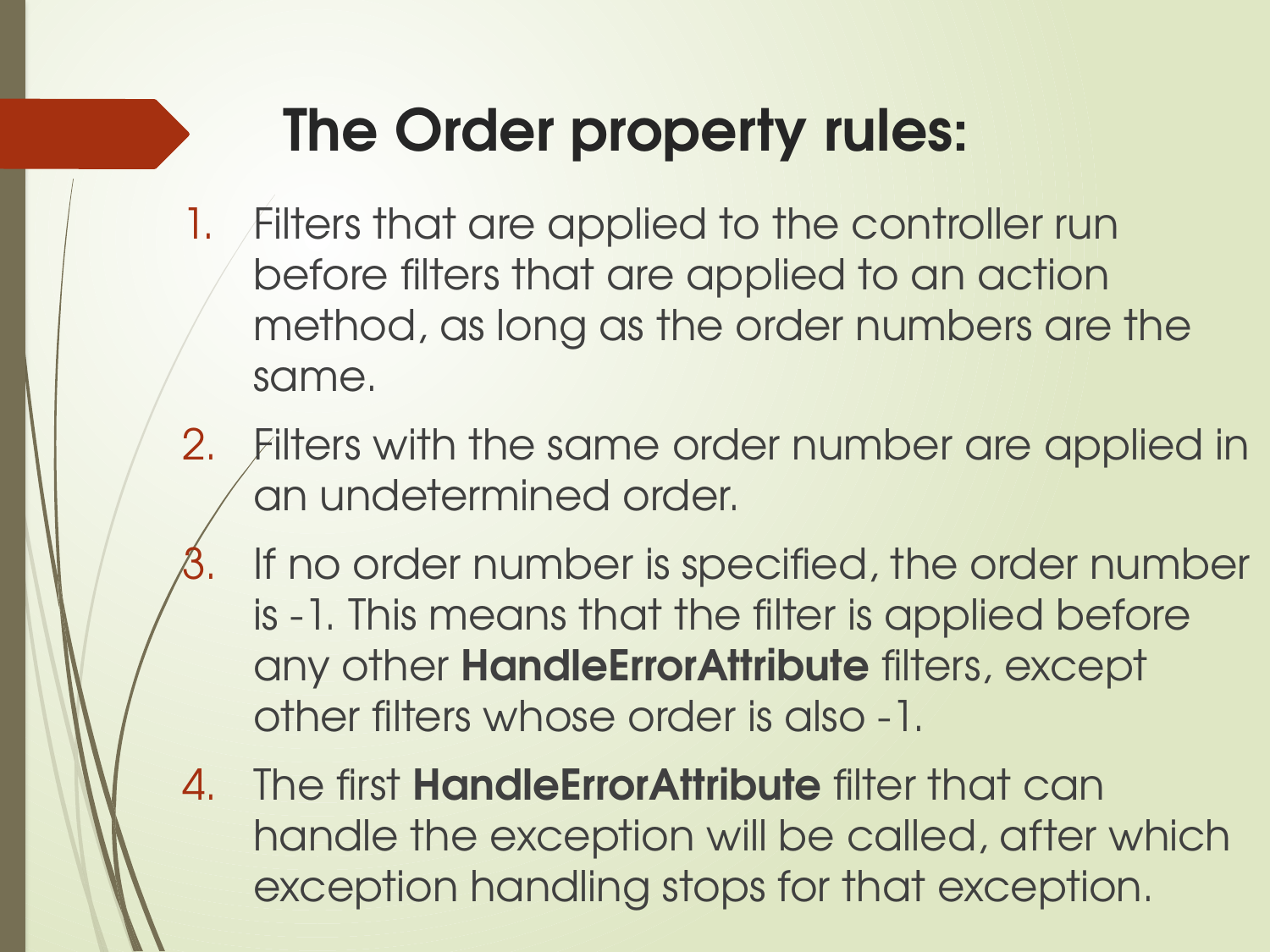

# The Order property rules:
Filters that are applied to the controller run before filters that are applied to an action method, as long as the order numbers are the same.
Filters with the same order number are applied in an undetermined order.
If no order number is specified, the order number is -1. This means that the filter is applied before any other HandleErrorAttribute filters, except other filters whose order is also -1.
The first HandleErrorAttribute filter that can handle the exception will be called, after which exception handling stops for that exception.